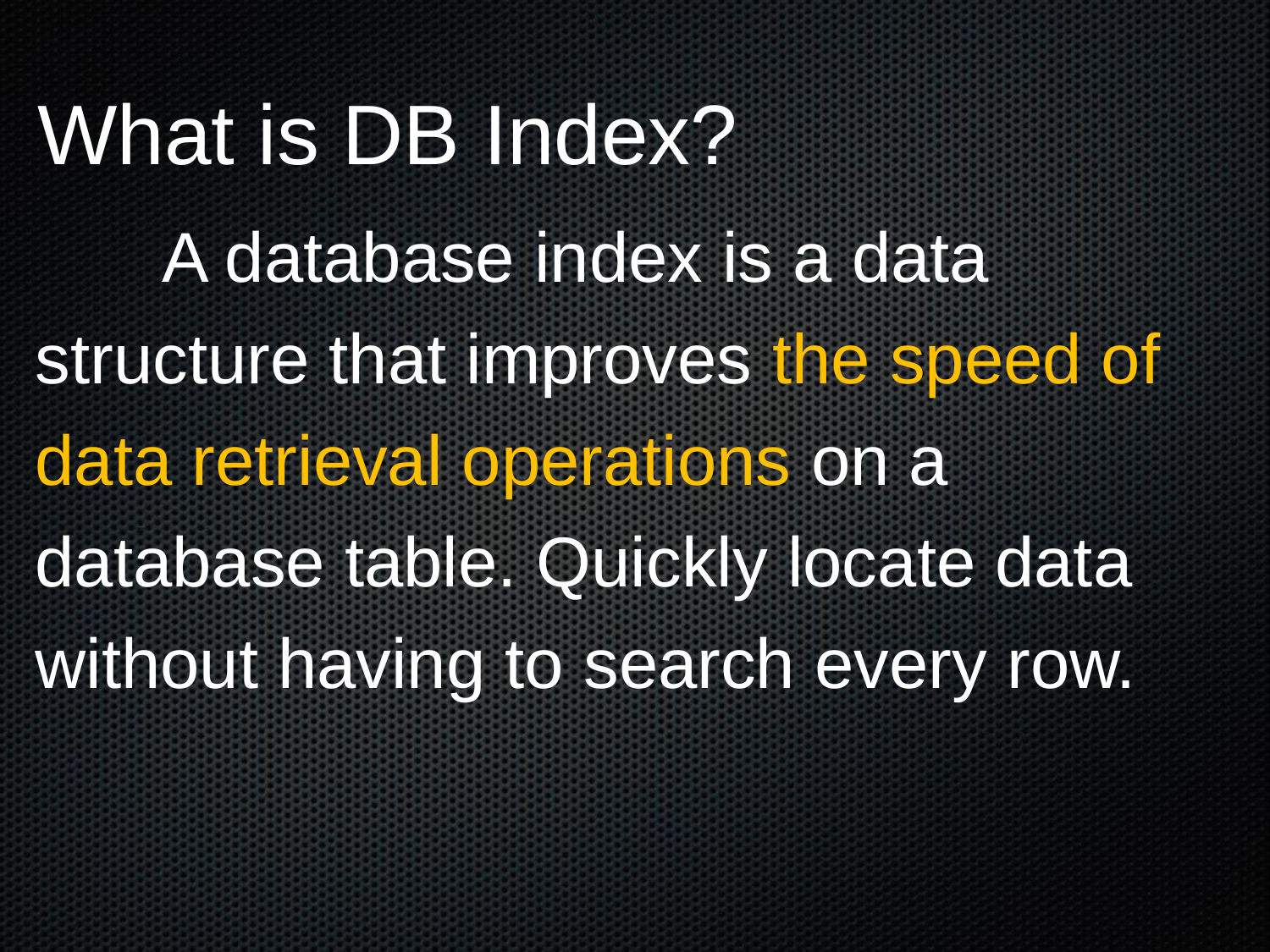

What is DB Index?
	A database index is a data structure that improves the speed of data retrieval operations on a database table. Quickly locate data without having to search every row.